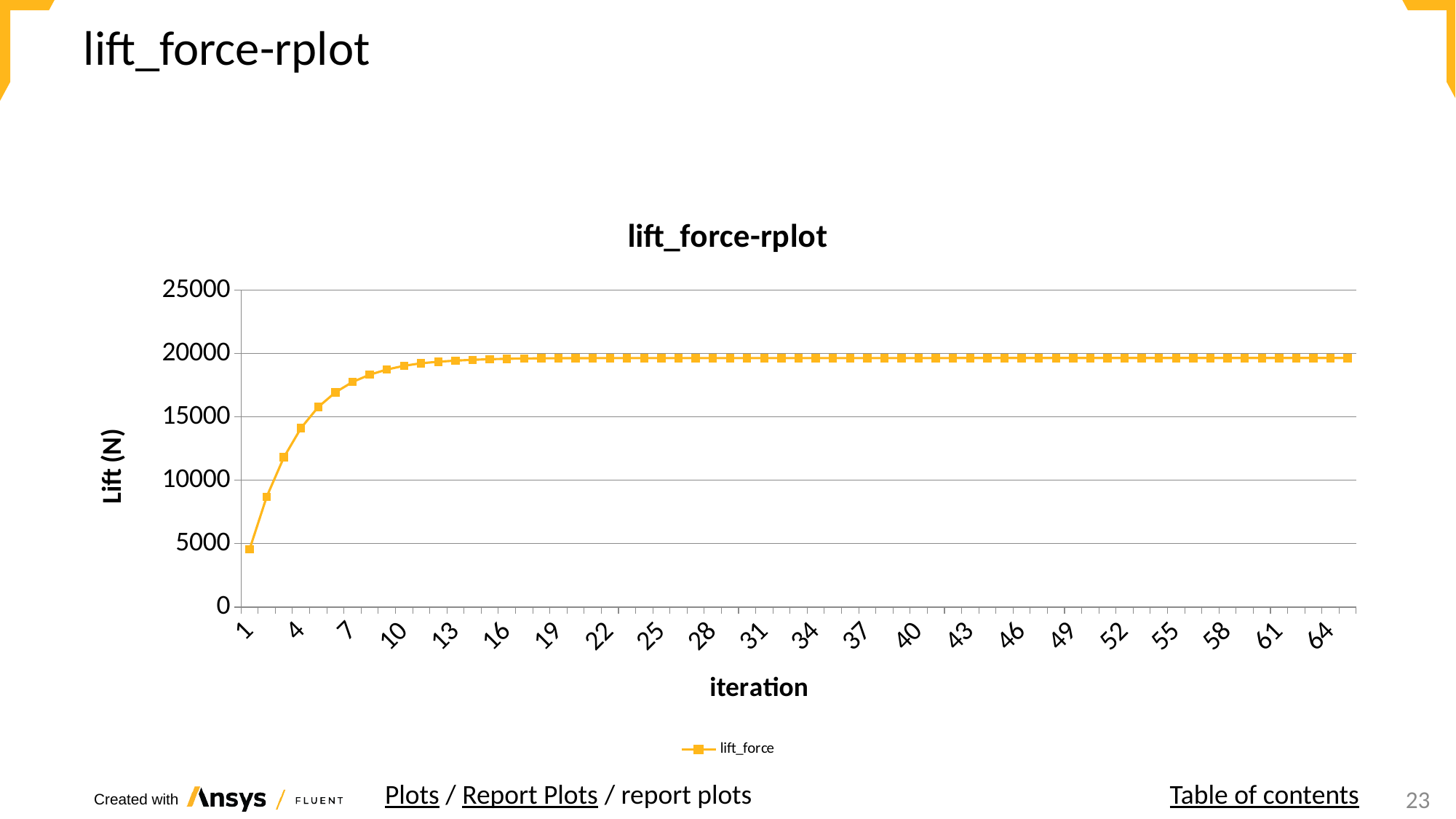

# lift_force-rplot

### Chart: lift_force-rplot

| Category | lift_force |
|---|---|
| 1.0 | 4556.9088 |
| 2.0 | 8709.4842 |
| 3.0 | 11824.221 |
| 4.0 | 14132.856 |
| 5.0 | 15784.495 |
| 6.0 | 16945.108 |
| 7.0 | 17760.414 |
| 8.0 | 18335.168 |
| 9.0 | 18744.101 |
| 10.0 | 19035.358 |
| 11.0 | 19241.635 |
| 12.0 | 19360.015 |
| 13.0 | 19446.59 |
| 14.0 | 19512.191 |
| 15.0 | 19559.131 |
| 16.0 | 19592.179 |
| 17.0 | 19614.013 |
| 18.0 | 19629.957 |
| 19.0 | 19637.856 |
| 20.0 | 19641.116 |
| 21.0 | 19642.311 |
| 22.0 | 19642.568 |
| 23.0 | 19642.663 |
| 24.0 | 19642.874 |
| 25.0 | 19643.307 |
| 26.0 | 19643.908 |
| 27.0 | 19644.606 |
| 28.0 | 19645.319 |
| 29.0 | 19645.995 |
| 30.0 | 19646.594 |
| 31.0 | 19647.023 |
| 32.0 | 19647.355 |
| 33.0 | 19647.629 |
| 34.0 | 19647.859 |
| 35.0 | 19648.051 |
| 36.0 | 19648.212 |
| 37.0 | 19648.346 |
| 38.0 | 19648.454 |
| 39.0 | 19648.541 |
| 40.0 | 19648.609 |
| 41.0 | 19648.662 |
| 42.0 | 19648.704 |
| 43.0 | 19648.737 |
| 44.0 | 19648.763 |
| 45.0 | 19648.786 |
| 46.0 | 19648.806 |
| 47.0 | 19648.825 |
| 48.0 | 19648.842 |
| 49.0 | 19648.86 |
| 50.0 | 19648.877 |
| 51.0 | 19648.895 |
| 52.0 | 19648.911 |
| 53.0 | 19648.928 |
| 54.0 | 19648.943 |
| 55.0 | 19648.959 |
| 56.0 | 19648.975 |
| 57.0 | 19648.99 |
| 58.0 | 19649.004 |
| 59.0 | 19649.018 |
| 60.0 | 19649.031 |
| 61.0 | 19649.044 |
| 62.0 | 19649.057 |
| 63.0 | 19649.069 |
| 64.0 | 19649.082 |
| 65.0 | 19649.094 |
Plots / Report Plots / report plots
Table of contents
23